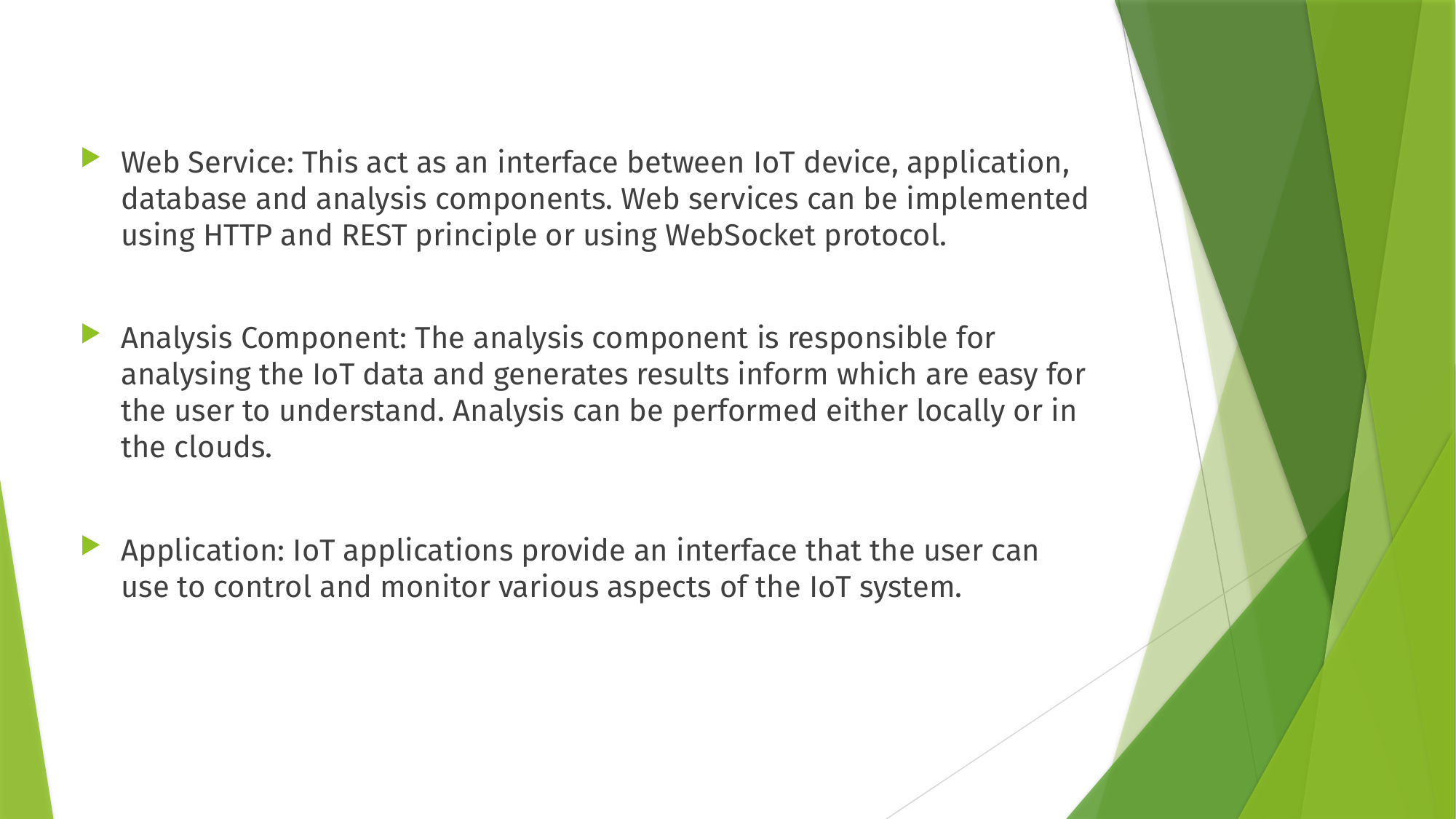

#
Web Service: This act as an interface between IoT device, application, database and analysis components. Web services can be implemented using HTTP and REST principle or using WebSocket protocol.

Analysis Component: The analysis component is responsible for analysing the IoT data and generates results inform which are easy for the user to understand. Analysis can be performed either locally or in the clouds.

Application: IoT applications provide an interface that the user can use to control and monitor various aspects of the IoT system.